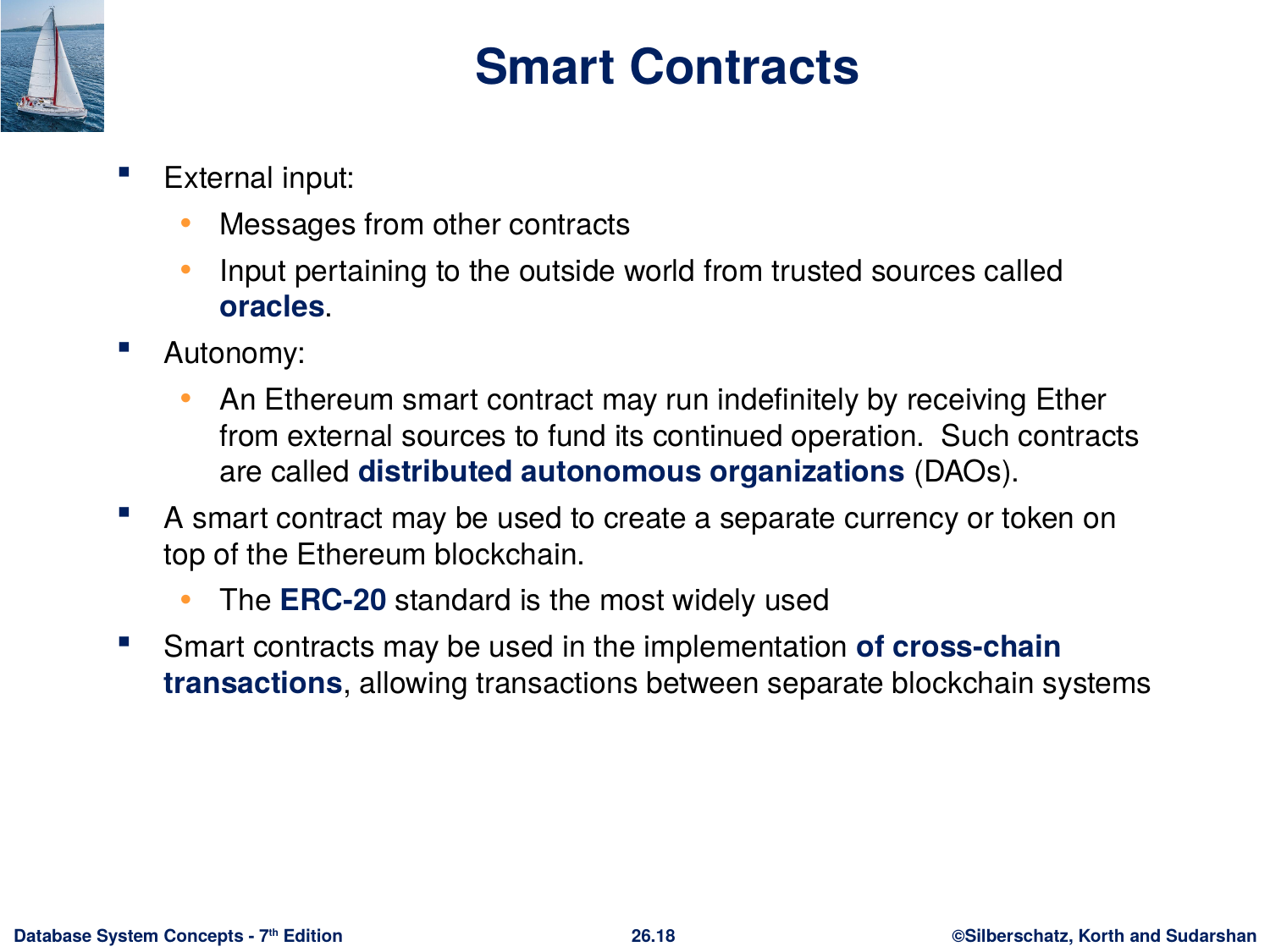

# Smart Contracts
External input:
Messages from other contracts
Input pertaining to the outside world from trusted sources called oracles.
Autonomy:
An Ethereum smart contract may run indefinitely by receiving Ether from external sources to fund its continued operation.  Such contracts are called distributed autonomous organizations (DAOs).
A smart contract may be used to create a separate currency or token on top of the Ethereum blockchain.
The ERC-20 standard is the most widely used
Smart contracts may be used in the implementation of cross-chain transactions, allowing transactions between separate blockchain systems